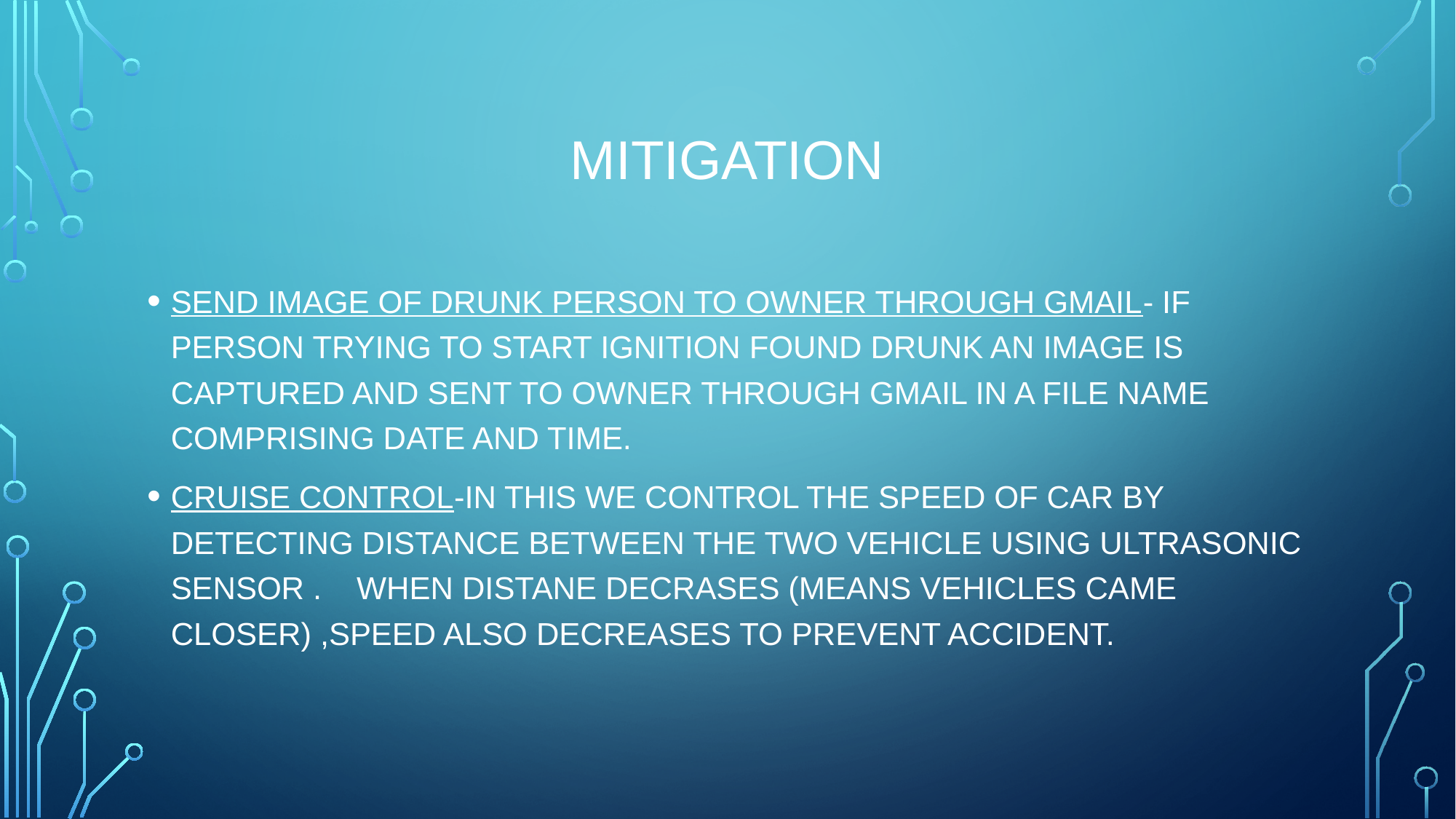

# MITIGATION
SEND IMAGE OF DRUNK PERSON TO OWNER THROUGH GMAIL- IF PERSON TRYING TO START IGNITION FOUND DRUNK AN IMAGE IS CAPTURED AND SENT TO OWNER THROUGH GMAIL IN A FILE NAME COMPRISING DATE AND TIME.
CRUISE CONTROL-IN THIS WE CONTROL THE SPEED OF CAR BY DETECTING DISTANCE BETWEEN THE TWO VEHICLE USING ULTRASONIC SENSOR .    WHEN DISTANE DECRASES (MEANS VEHICLES CAME CLOSER) ,SPEED ALSO DECREASES TO PREVENT ACCIDENT.